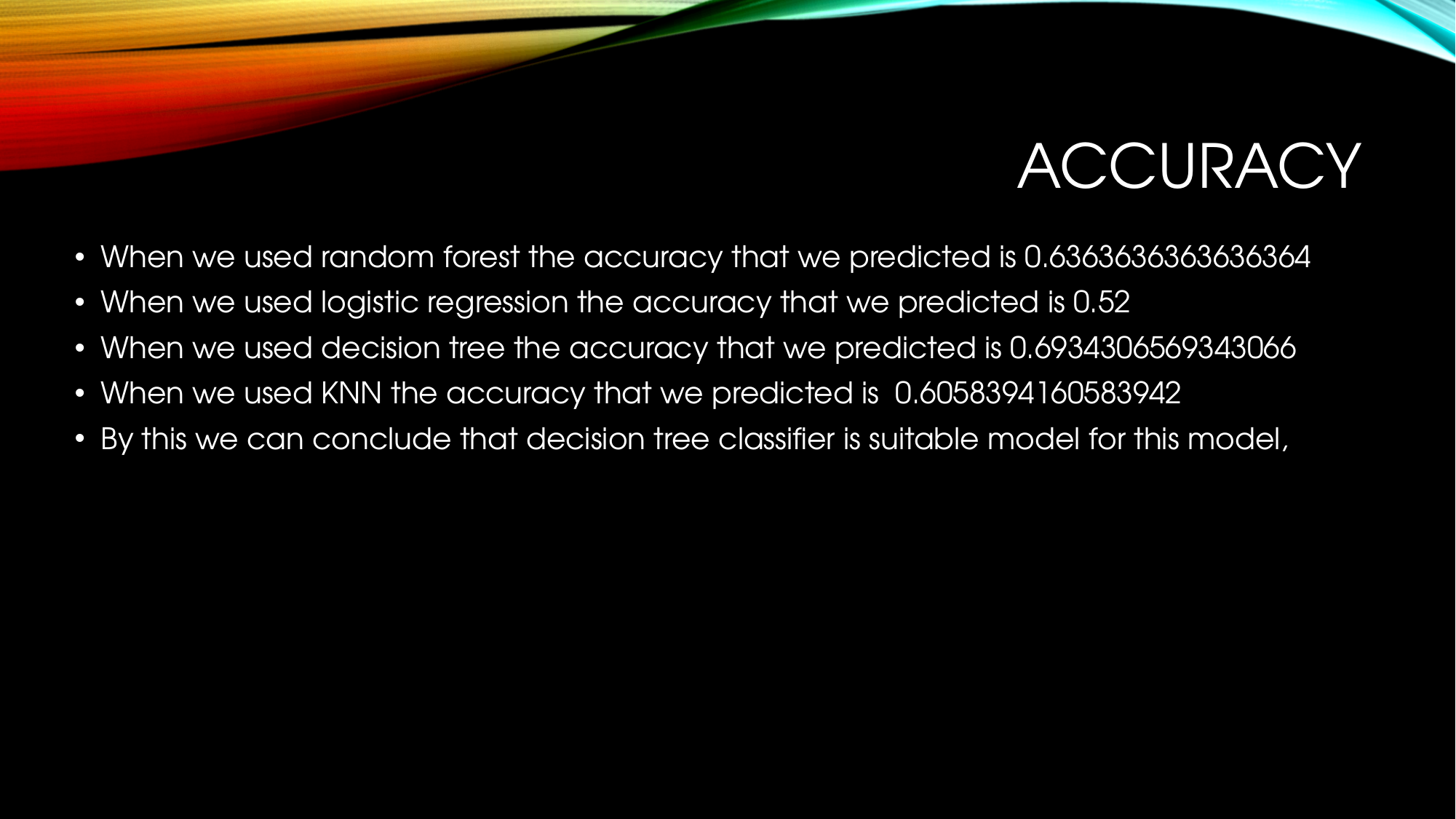

# accuracy
When we used random forest the accuracy that we predicted is 0.6363636363636364
When we used logistic regression the accuracy that we predicted is 0.52
When we used decision tree the accuracy that we predicted is 0.6934306569343066
When we used KNN the accuracy that we predicted is  0.6058394160583942
By this we can conclude that decision tree classifier is suitable model for this model,